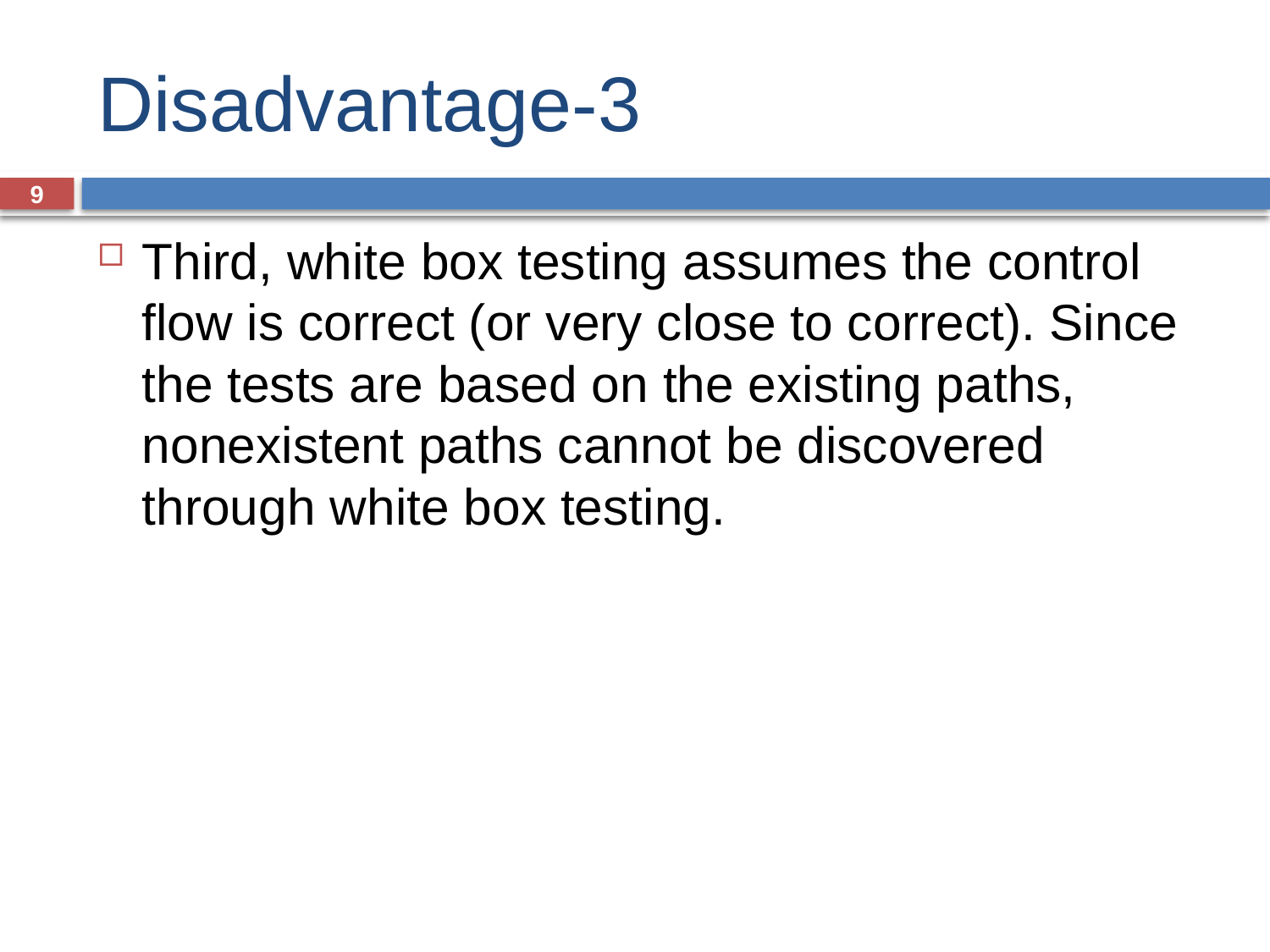

# Disadvantage-3
9
Third, white box testing assumes the control flow is correct (or very close to correct). Since the tests are based on the existing paths, nonexistent paths cannot be discovered through white box testing.